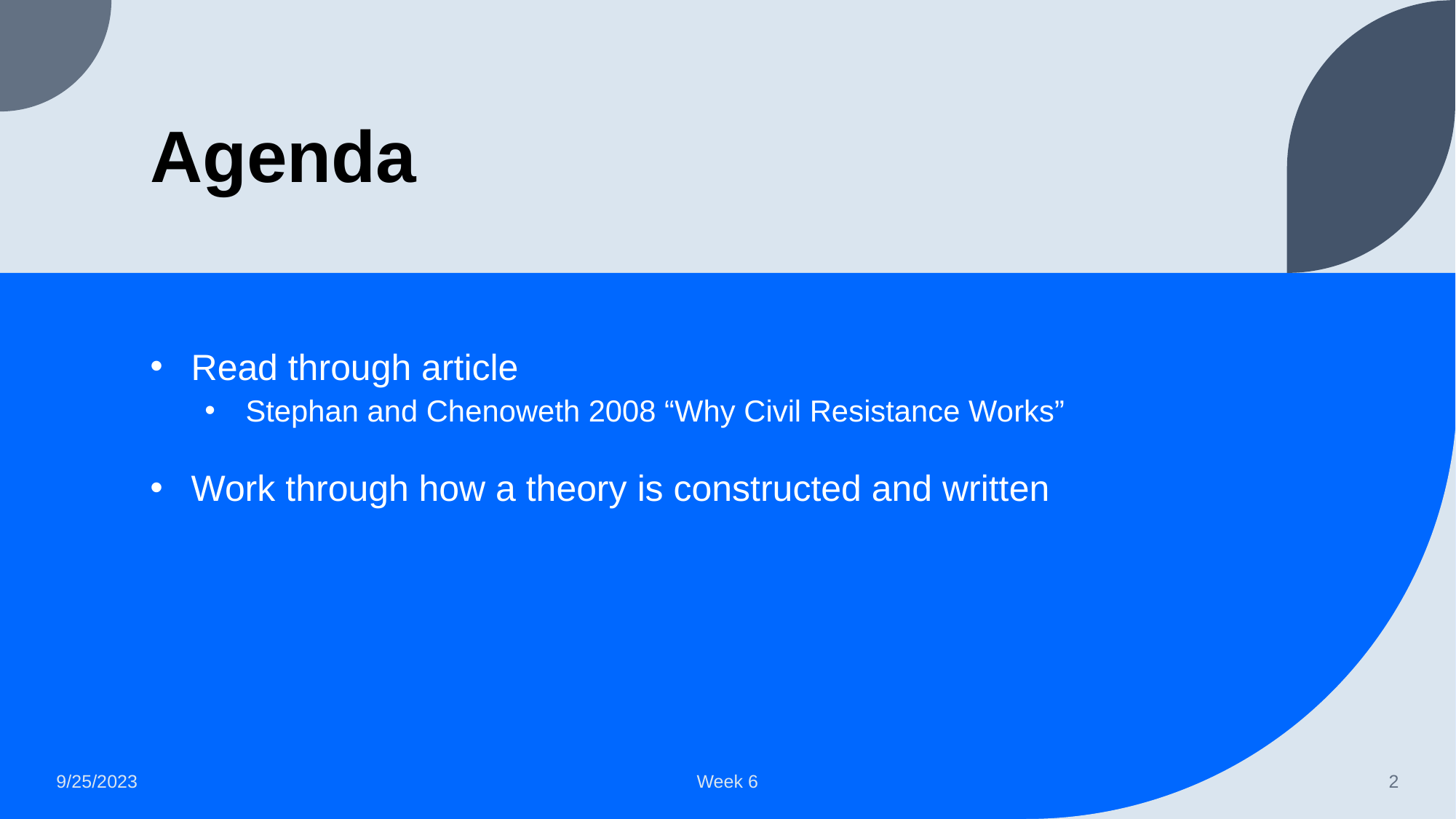

# Agenda
Read through article
Stephan and Chenoweth 2008 “Why Civil Resistance Works”
Work through how a theory is constructed and written
9/25/2023
Week 6
2